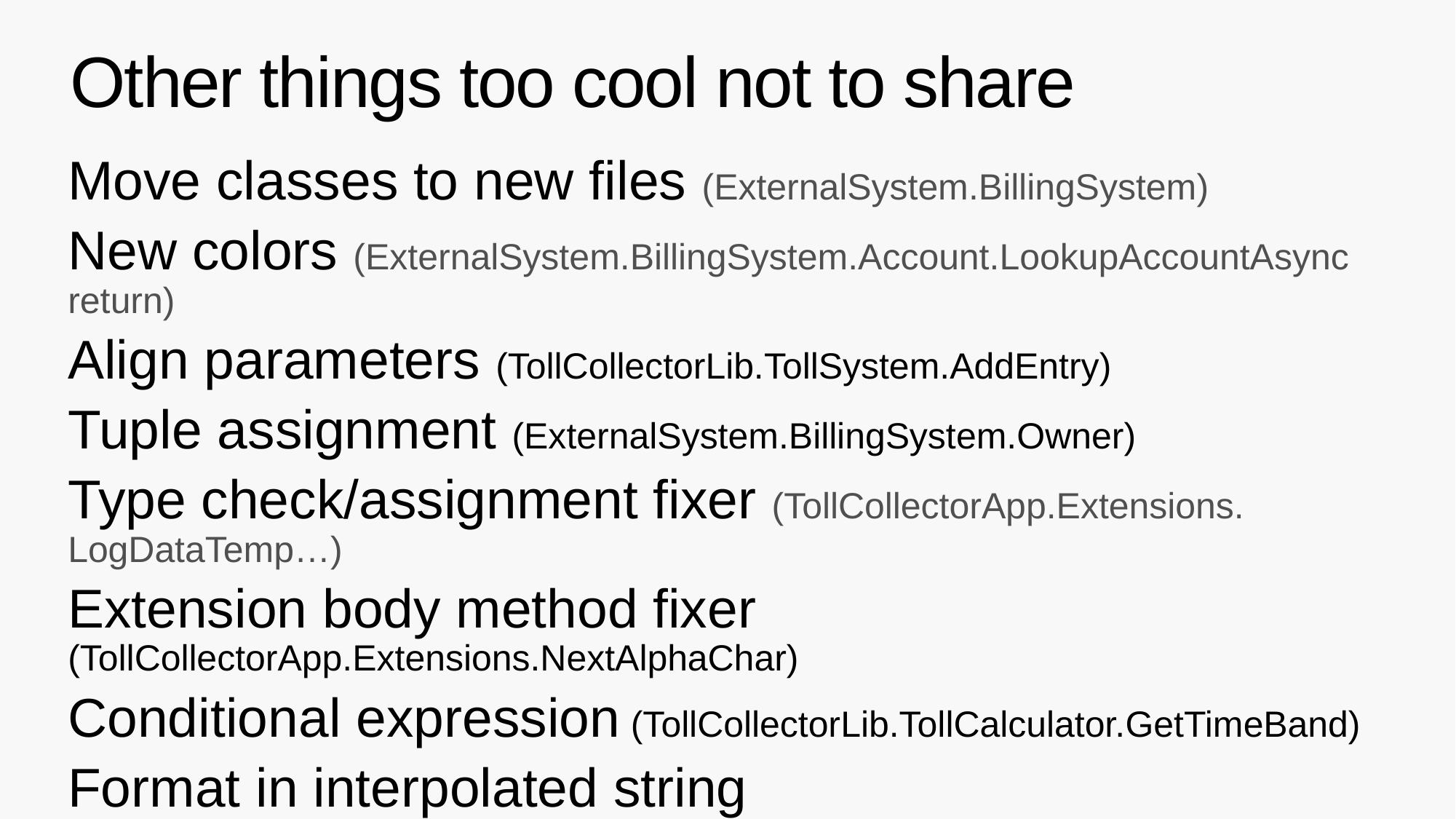

# Other things too cool not to share
Move classes to new files (ExternalSystem.BillingSystem)
New colors (ExternalSystem.BillingSystem.Account.LookupAccountAsync return)
Align parameters (TollCollectorLib.TollSystem.AddEntry)
Tuple assignment (ExternalSystem.BillingSystem.Owner)
Type check/assignment fixer (TollCollectorApp.Extensions. LogDataTemp…)
Extension body method fixer (TollCollectorApp.Extensions.NextAlphaChar)
Conditional expression (TollCollectorLib.TollCalculator.GetTimeBand)
Format in interpolated string (TollCollectorLib.TollSystem.ChargeTollAsync)